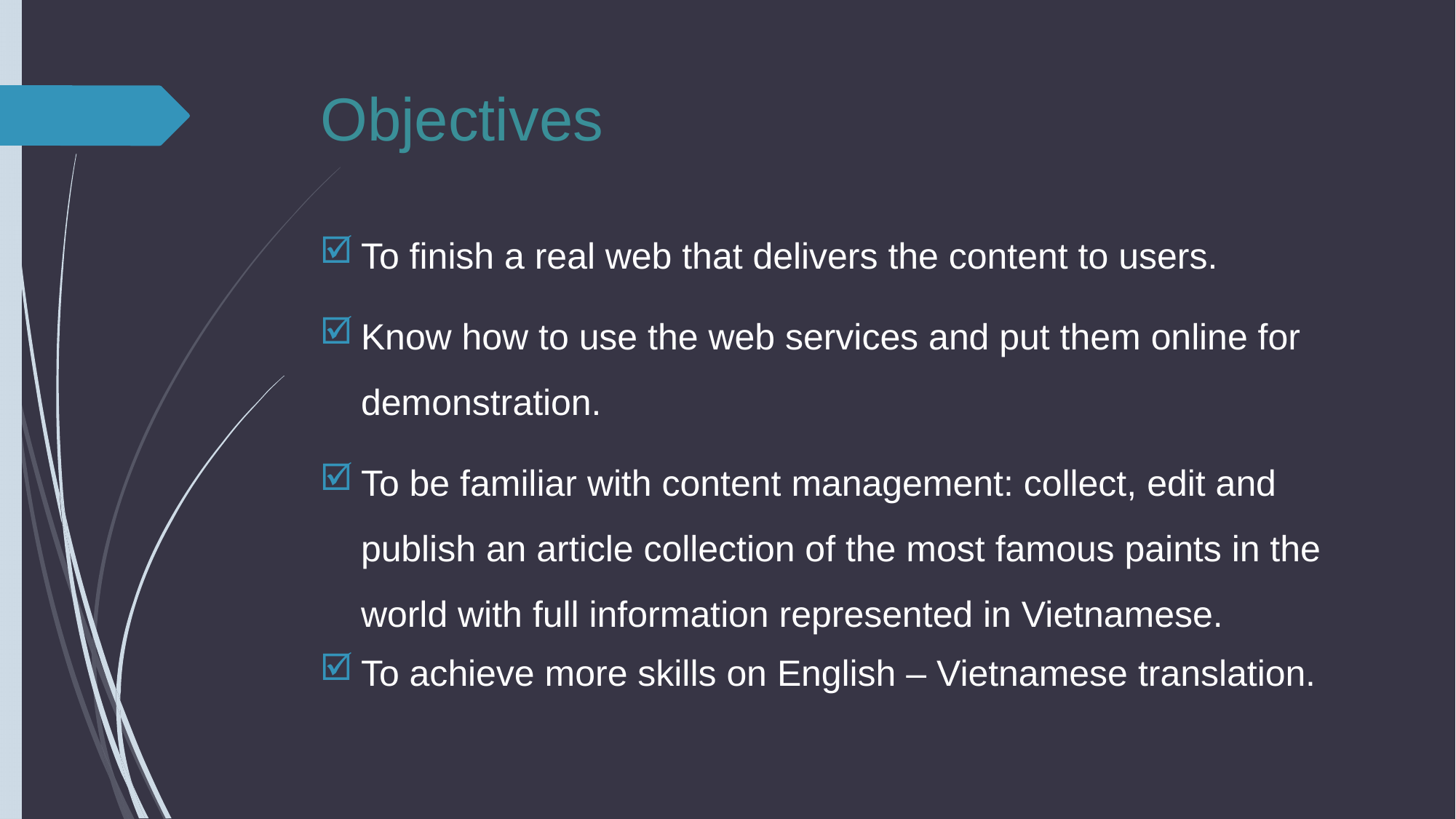

# Objectives
To finish a real web that delivers the content to users.
Know how to use the web services and put them online for demonstration.
To be familiar with content management: collect, edit and publish an article collection of the most famous paints in the world with full information represented in Vietnamese.
To achieve more skills on English – Vietnamese translation.